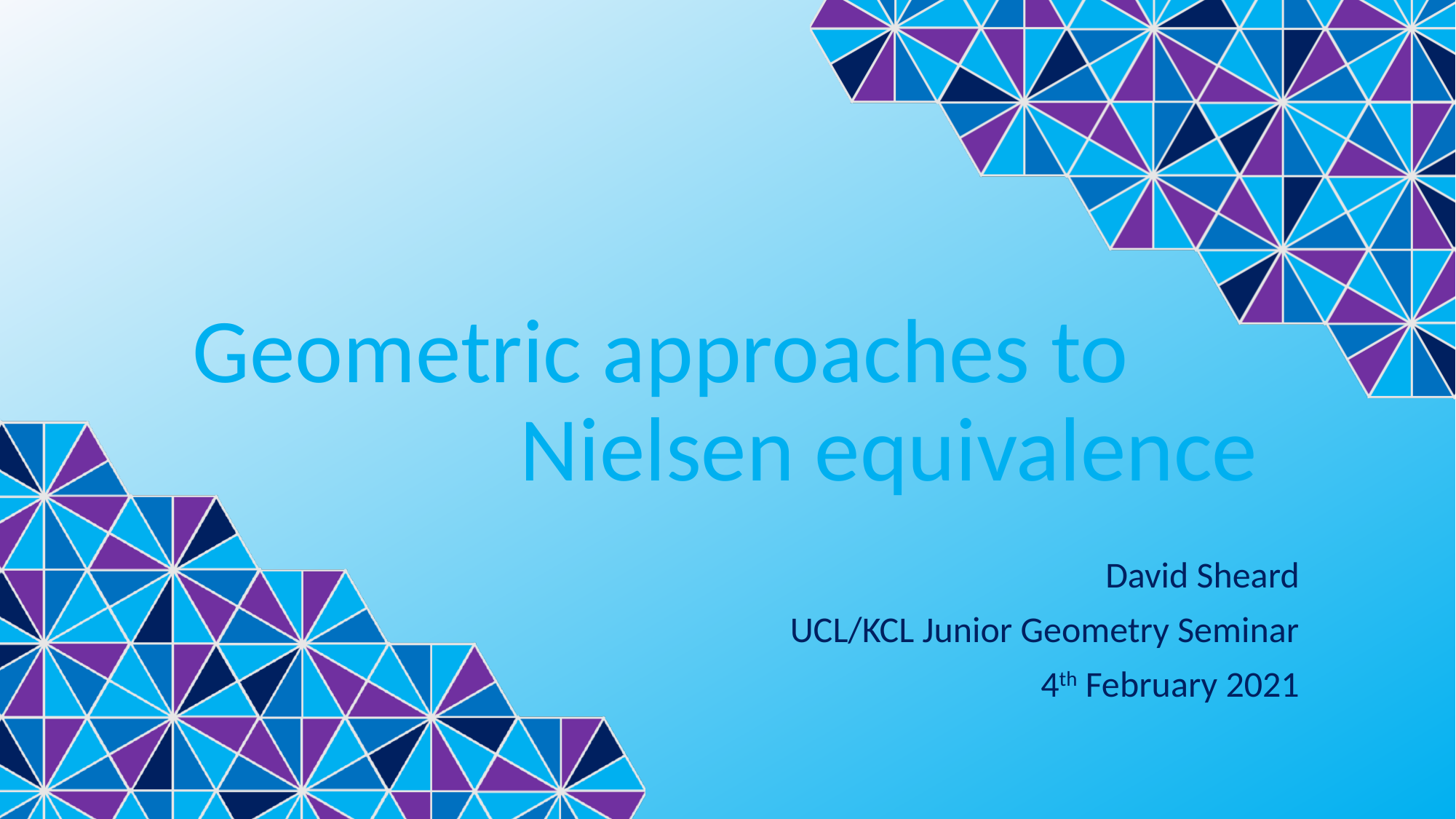

# Geometric approaches to Nielsen equivalence
David Sheard
UCL/KCL Junior Geometry Seminar
4th February 2021